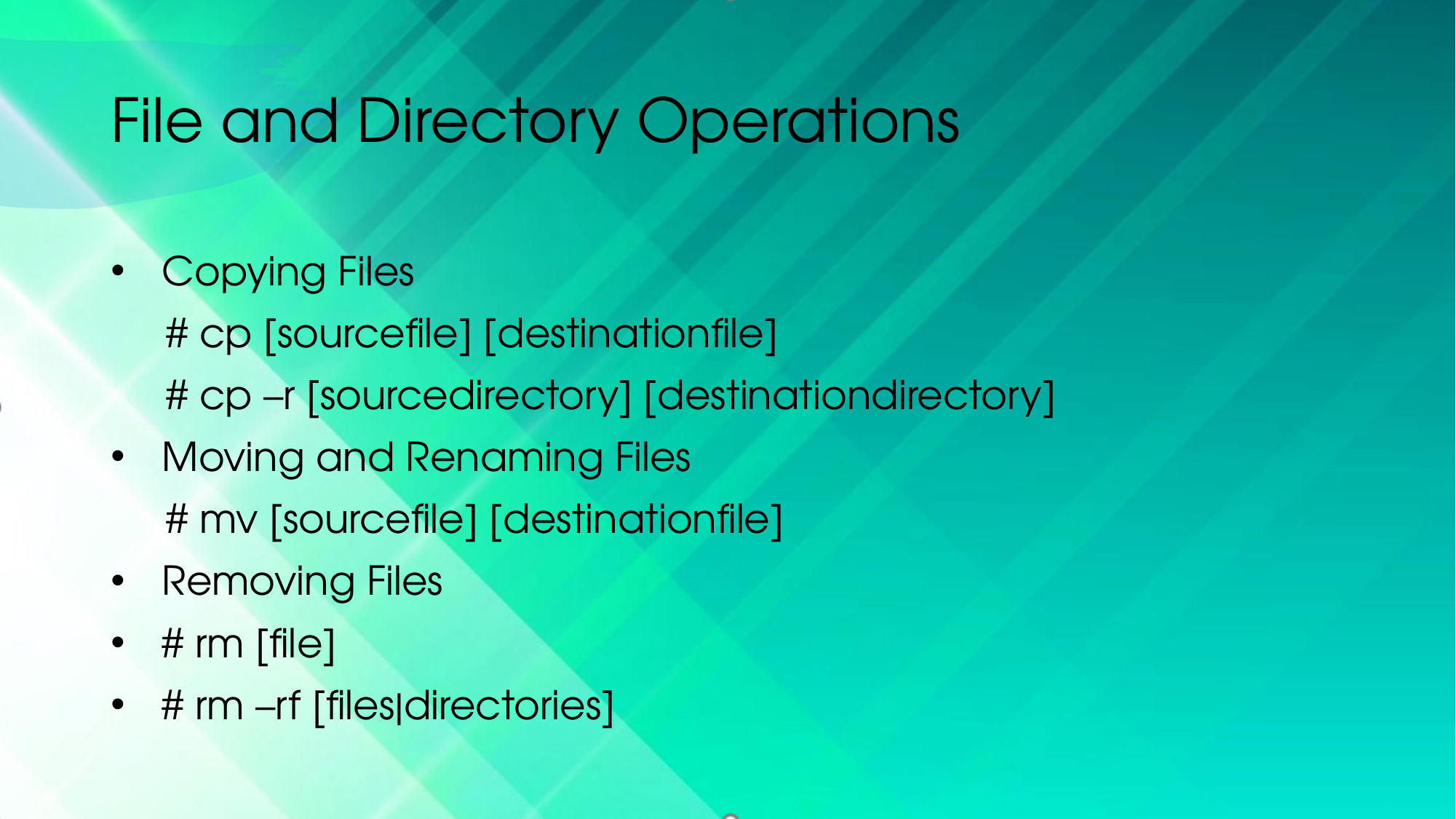

# File and Directory Operations
Copying Files
     # cp [sourcefile] [destinationfile]
     # cp –r [sourcedirectory] [destinationdirectory]
Moving and Renaming Files
     # mv [sourcefile] [destinationfile]
Removing Files
# rm [file]
# rm –rf [files|directories]